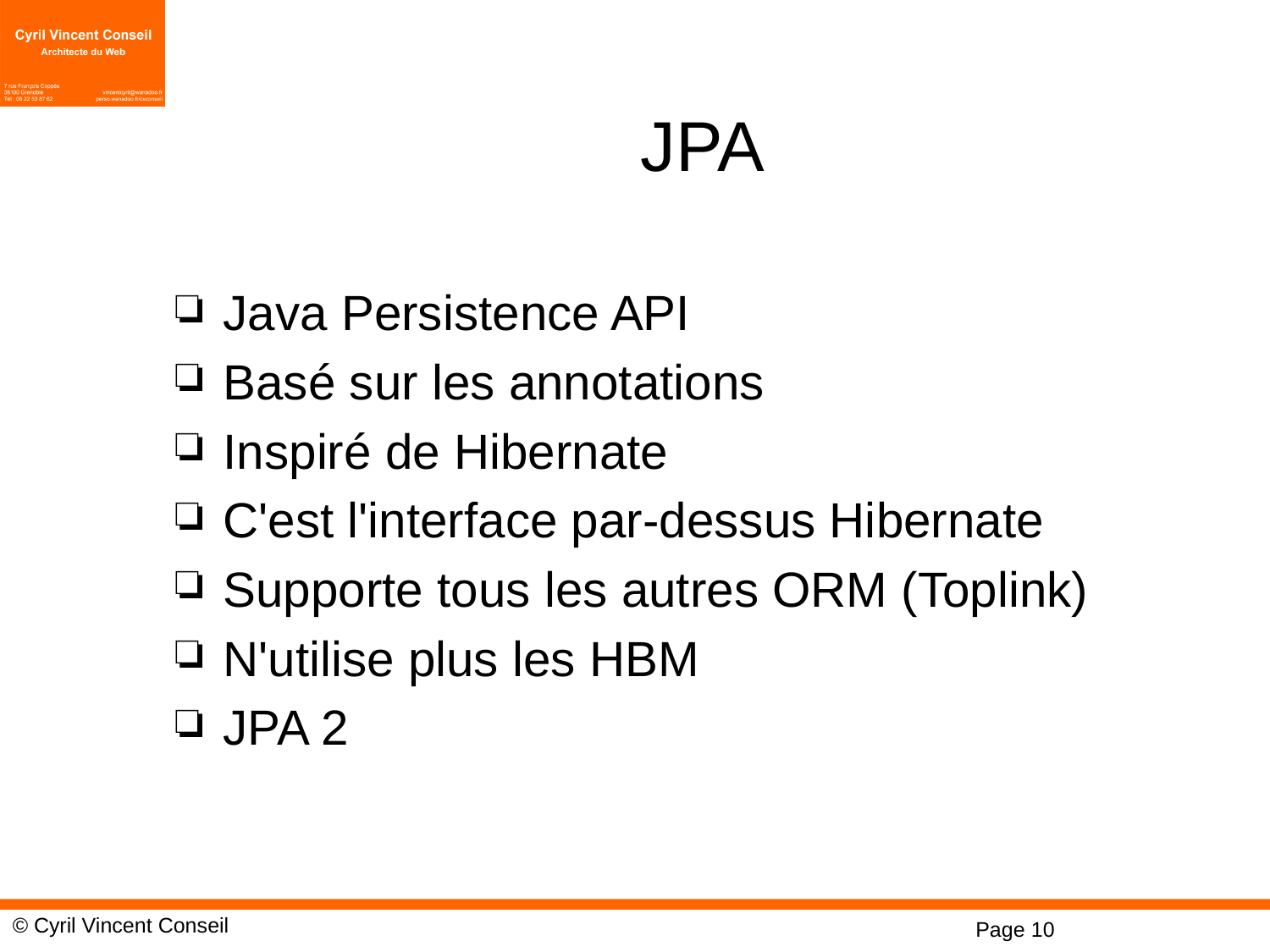

# JPA
Java Persistence API
Basé sur les annotations
Inspiré de Hibernate
C'est l'interface par-dessus Hibernate
Supporte tous les autres ORM (Toplink)
N'utilise plus les HBM
JPA 2